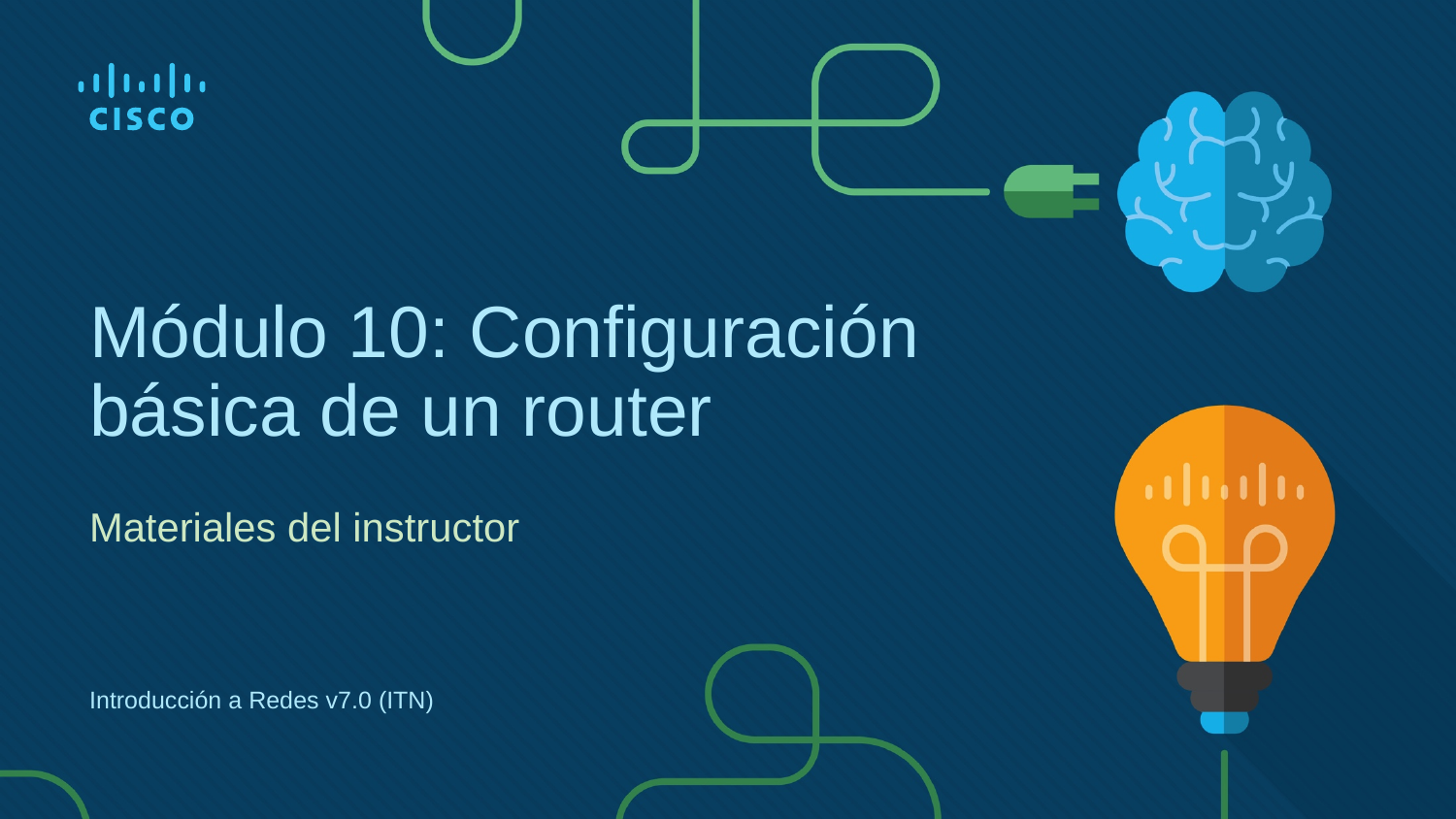

# Módulo 10: Configuración básica de un router
Materiales del instructor
Introducción a Redes v7.0 (ITN)